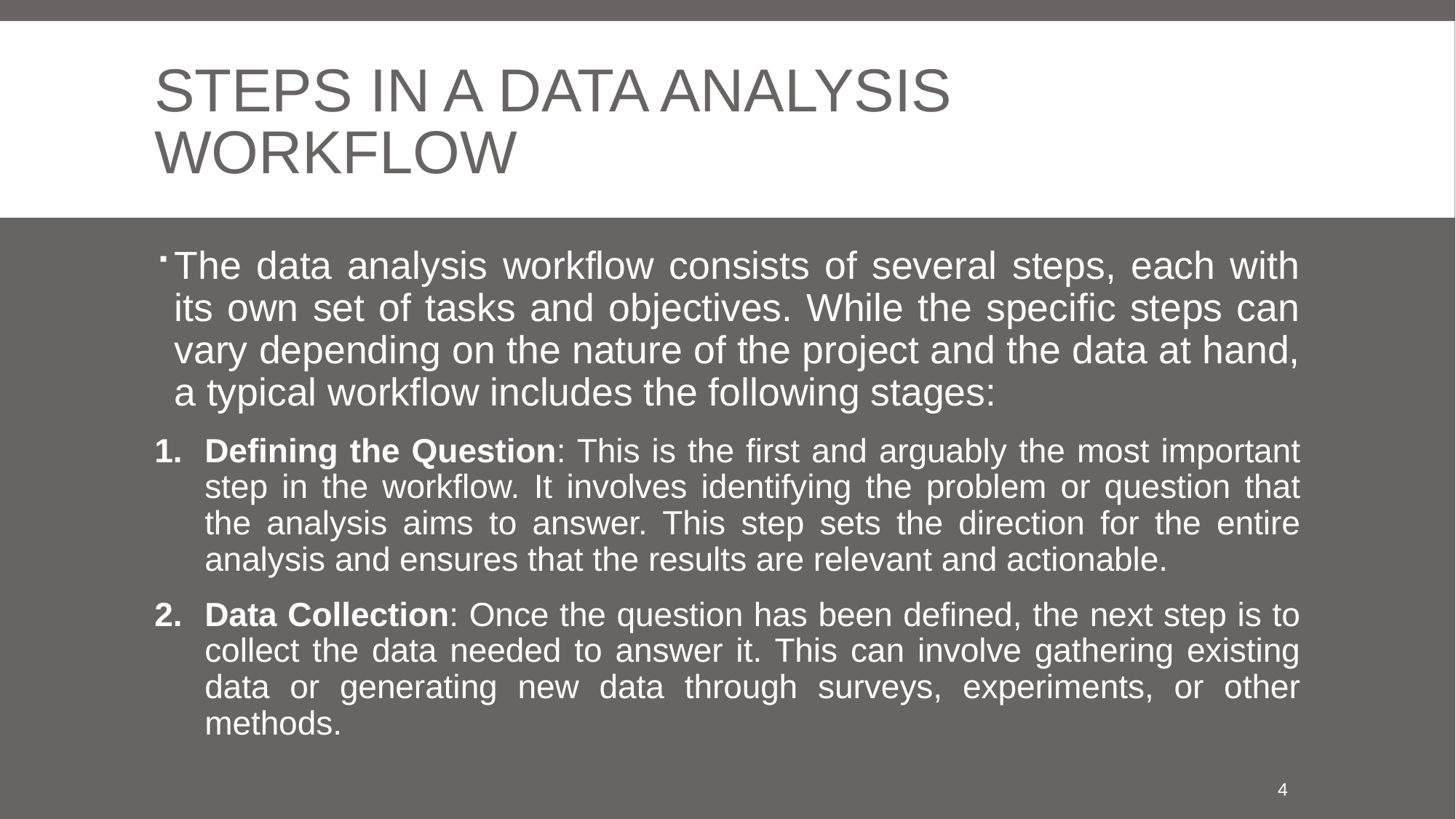

# Steps in a Data Analysis Workflow
The data analysis workflow consists of several steps, each with its own set of tasks and objectives. While the specific steps can vary depending on the nature of the project and the data at hand, a typical workflow includes the following stages:
Defining the Question: This is the first and arguably the most important step in the workflow. It involves identifying the problem or question that the analysis aims to answer. This step sets the direction for the entire analysis and ensures that the results are relevant and actionable.
Data Collection: Once the question has been defined, the next step is to collect the data needed to answer it. This can involve gathering existing data or generating new data through surveys, experiments, or other methods.

4